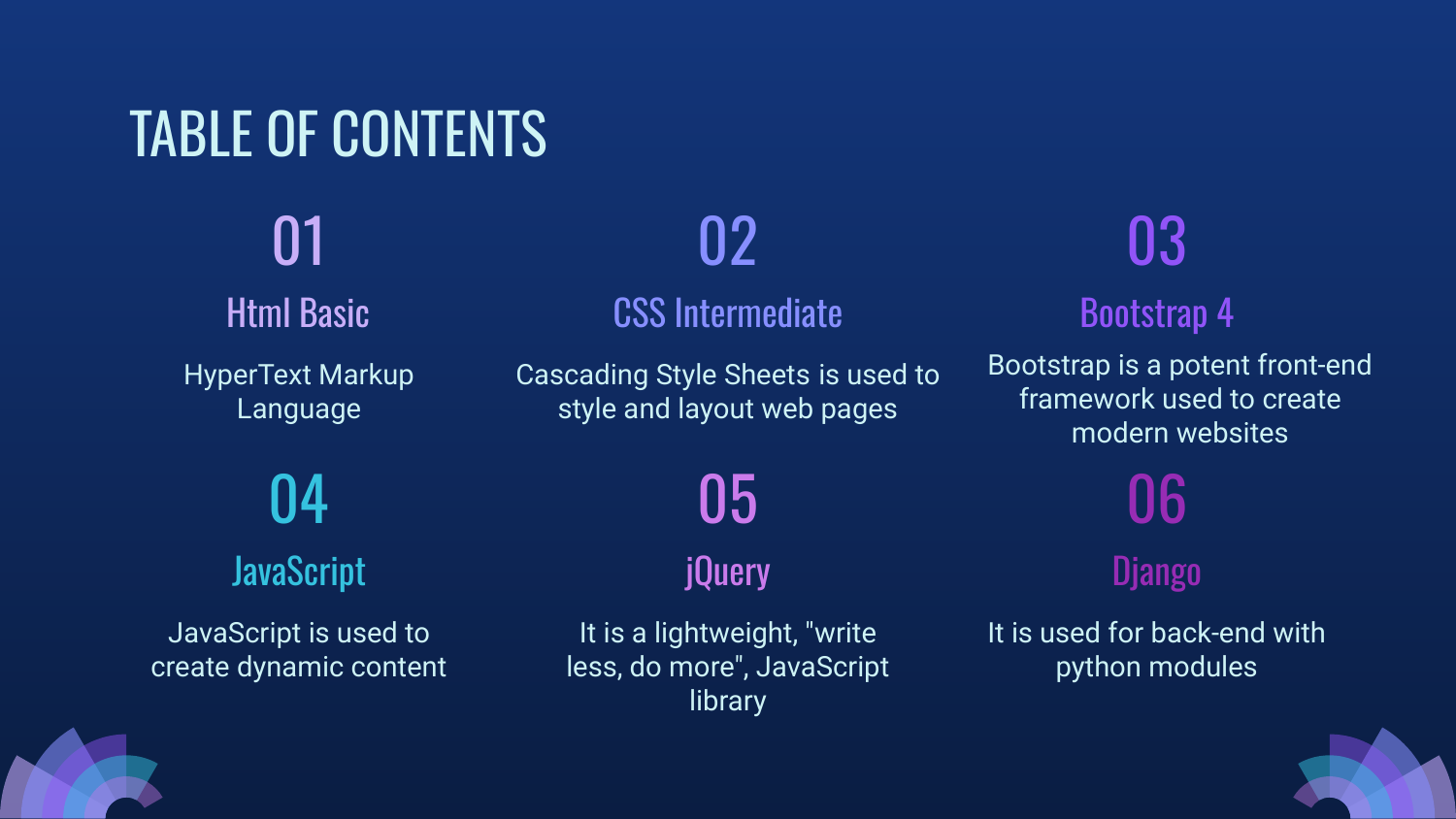

# TABLE OF CONTENTS
01
02
03
Html Basic
CSS Intermediate
Bootstrap 4
Bootstrap is a potent front-end framework used to create modern websites
HyperText Markup Language
Cascading Style Sheets is used to style and layout web pages
04
05
06
Django
JavaScript
jQuery
JavaScript is used to create dynamic content
It is a lightweight, "write less, do more", JavaScript library
It is used for back-end with python modules